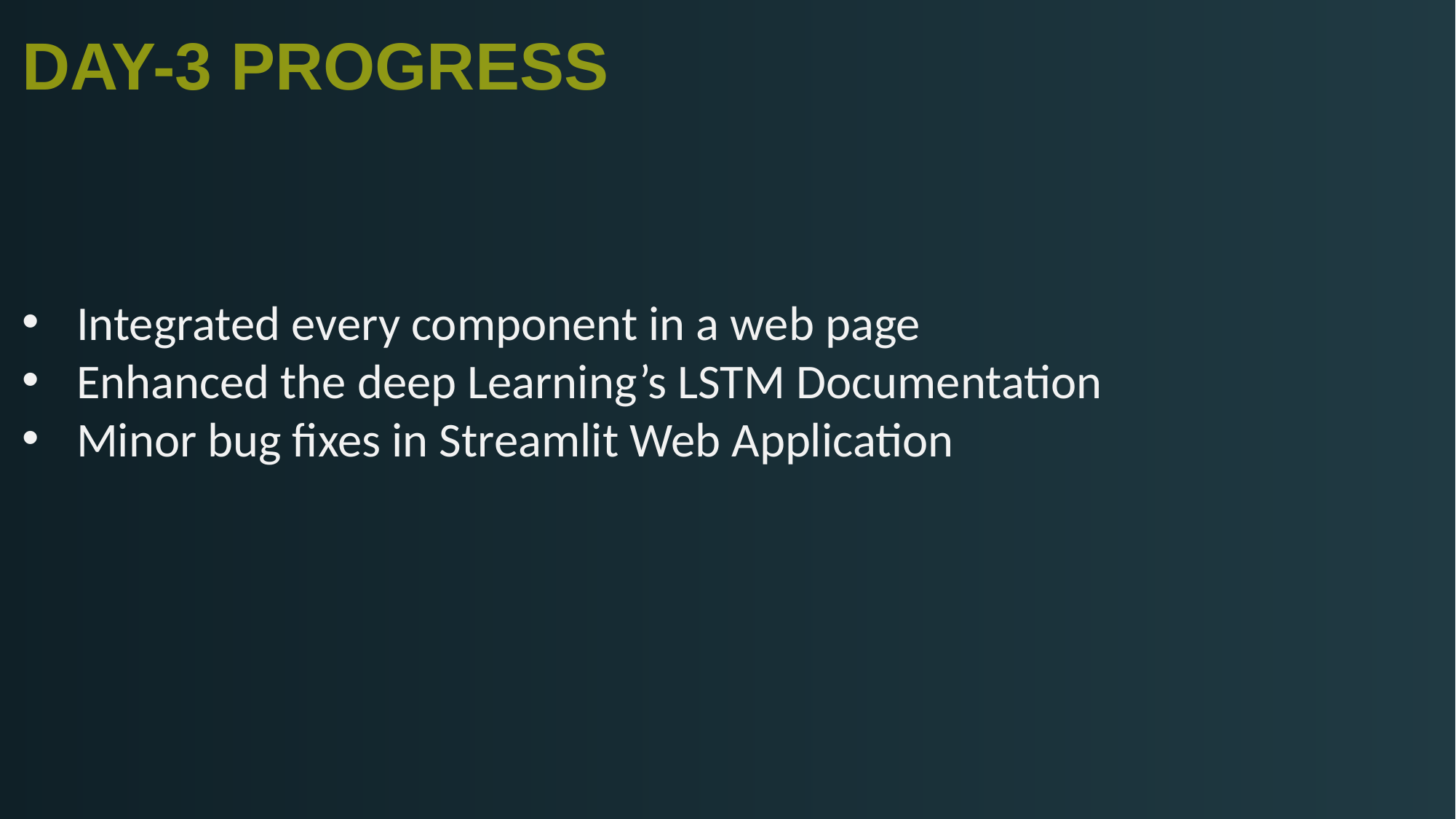

DAY-3 PROGRESS
Integrated every component in a web page
Enhanced the deep Learning’s LSTM Documentation
Minor bug fixes in Streamlit Web Application